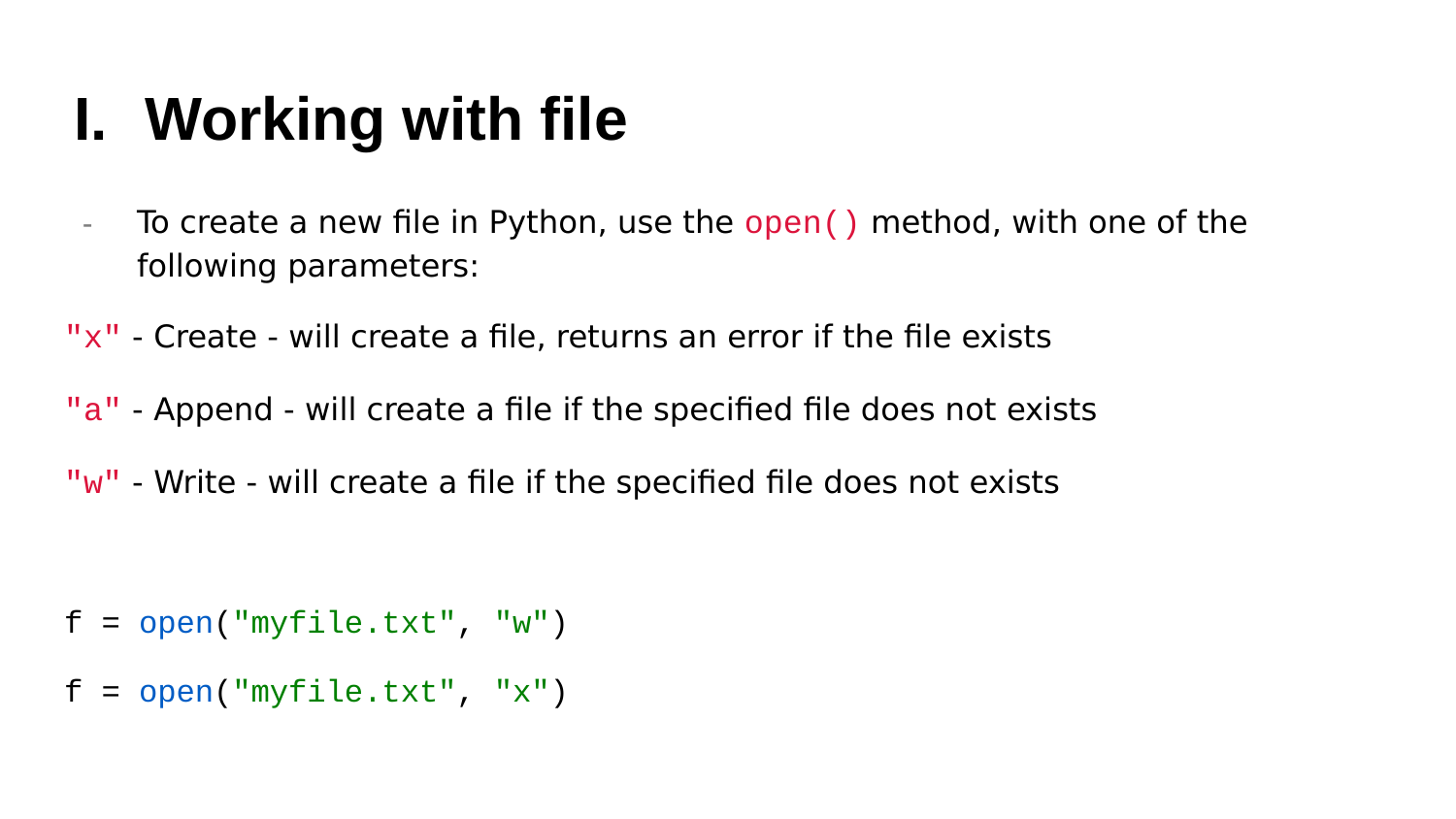

# Working with file

To create a new file in Python, use the open() method, with one of the following parameters:
"x" - Create - will create a file, returns an error if the file exists
"a" - Append - will create a file if the specified file does not exists
"w" - Write - will create a file if the specified file does not exists

f = open("myfile.txt", "w")
f = open("myfile.txt", "x")